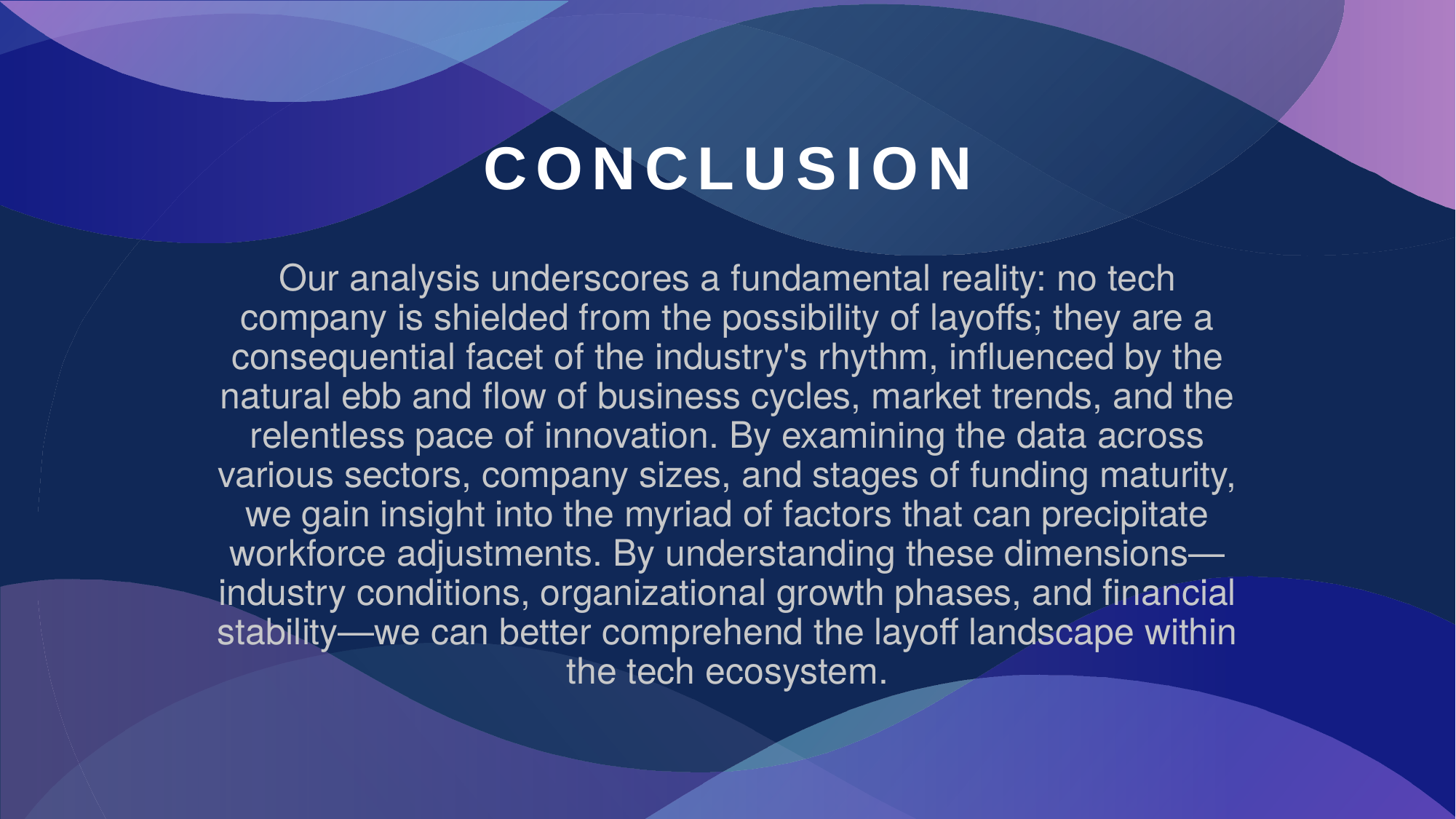

# conclusion
Our analysis underscores a fundamental reality: no tech company is shielded from the possibility of layoffs; they are a consequential facet of the industry's rhythm, influenced by the natural ebb and flow of business cycles, market trends, and the relentless pace of innovation. By examining the data across various sectors, company sizes, and stages of funding maturity, we gain insight into the myriad of factors that can precipitate workforce adjustments. By understanding these dimensions—industry conditions, organizational growth phases, and financial stability—we can better comprehend the layoff landscape within the tech ecosystem.